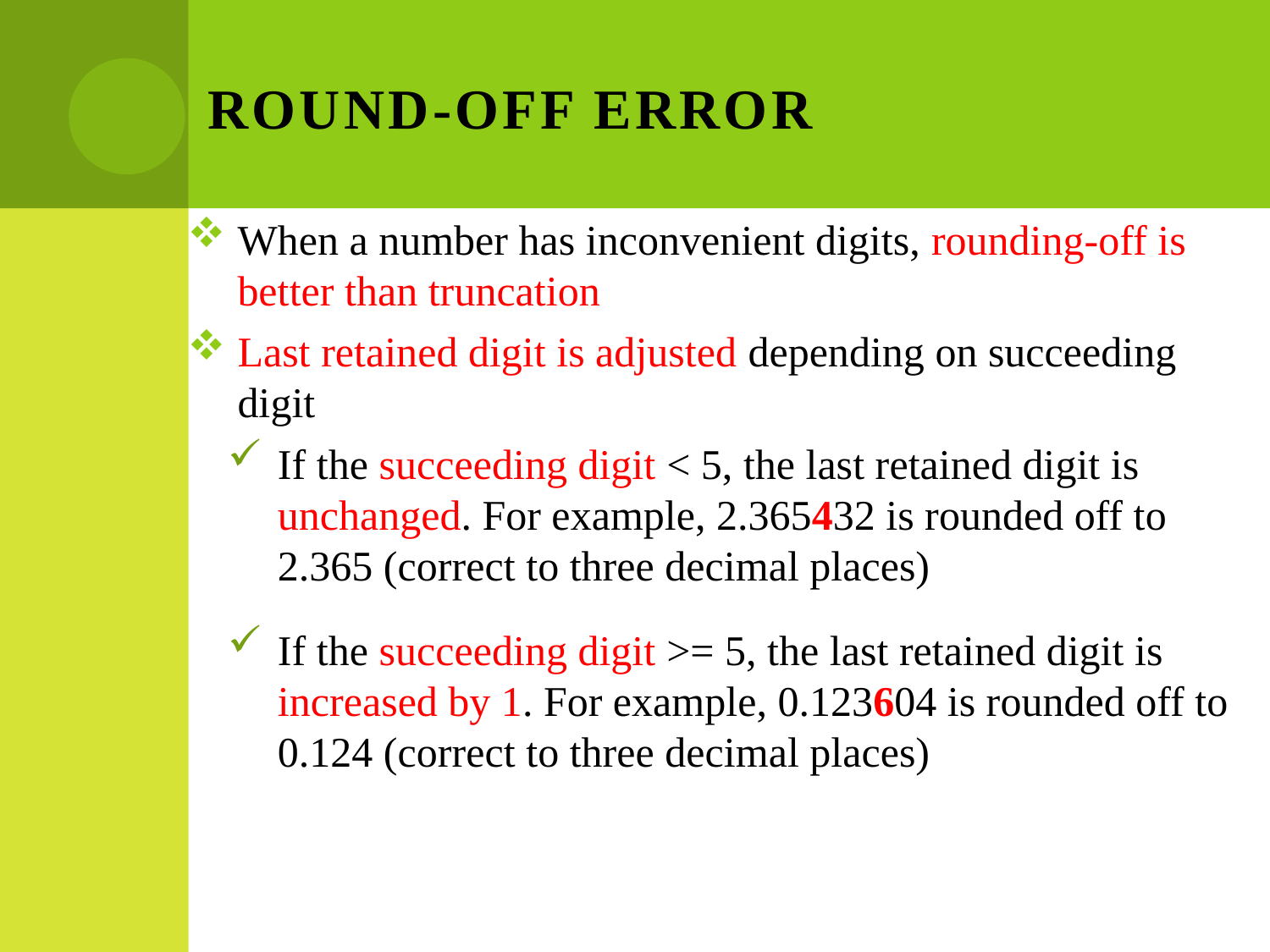

# Round-off error
When a number has inconvenient digits, rounding-off is better than truncation
Last retained digit is adjusted depending on succeeding digit
If the succeeding digit < 5, the last retained digit is unchanged. For example, 2.365432 is rounded off to 2.365 (correct to three decimal places)

If the succeeding digit >= 5, the last retained digit is increased by 1. For example, 0.123604 is rounded off to 0.124 (correct to three decimal places)